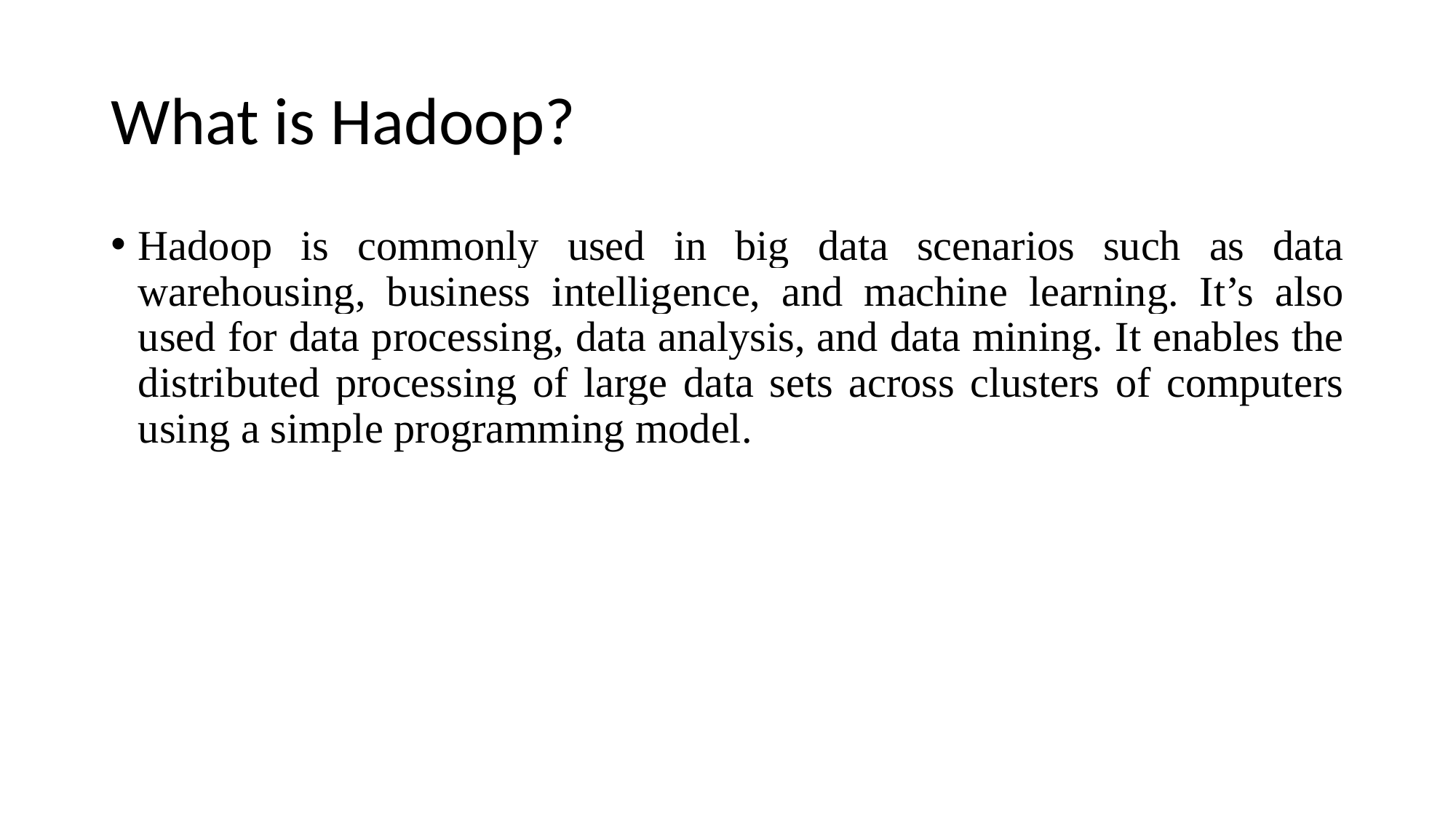

# What is Hadoop?
Hadoop is commonly used in big data scenarios such as data warehousing, business intelligence, and machine learning. It’s also used for data processing, data analysis, and data mining. It enables the distributed processing of large data sets across clusters of computers using a simple programming model.